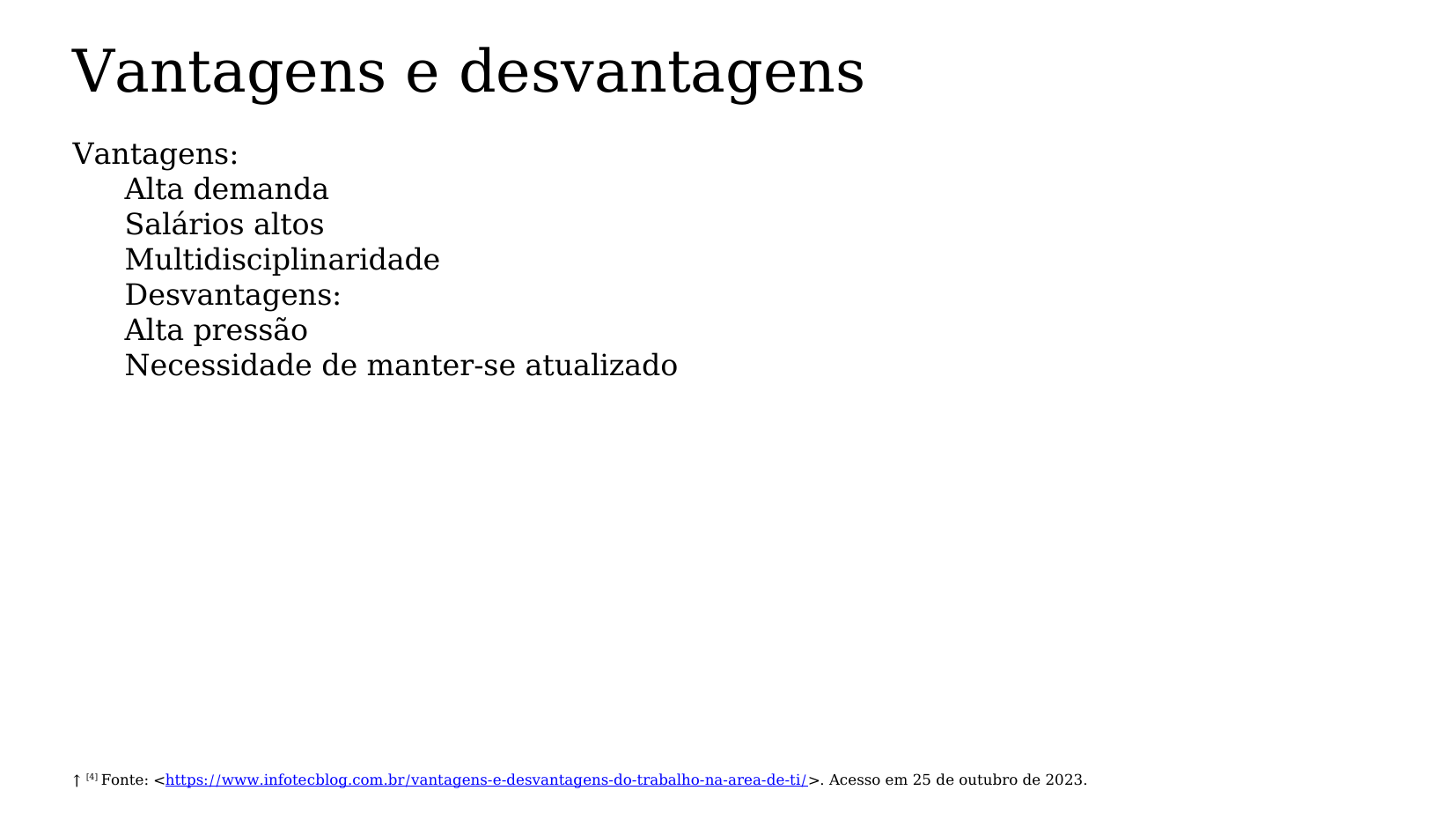

Vantagens e desvantagens
Vantagens:
Alta demanda
Salários altos
Multidisciplinaridade
Desvantagens:
Alta pressão
Necessidade de manter-se atualizado
↑ [4] Fonte: <https://www.infotecblog.com.br/vantagens-e-desvantagens-do-trabalho-na-area-de-ti/>. Acesso em 25 de outubro de 2023.